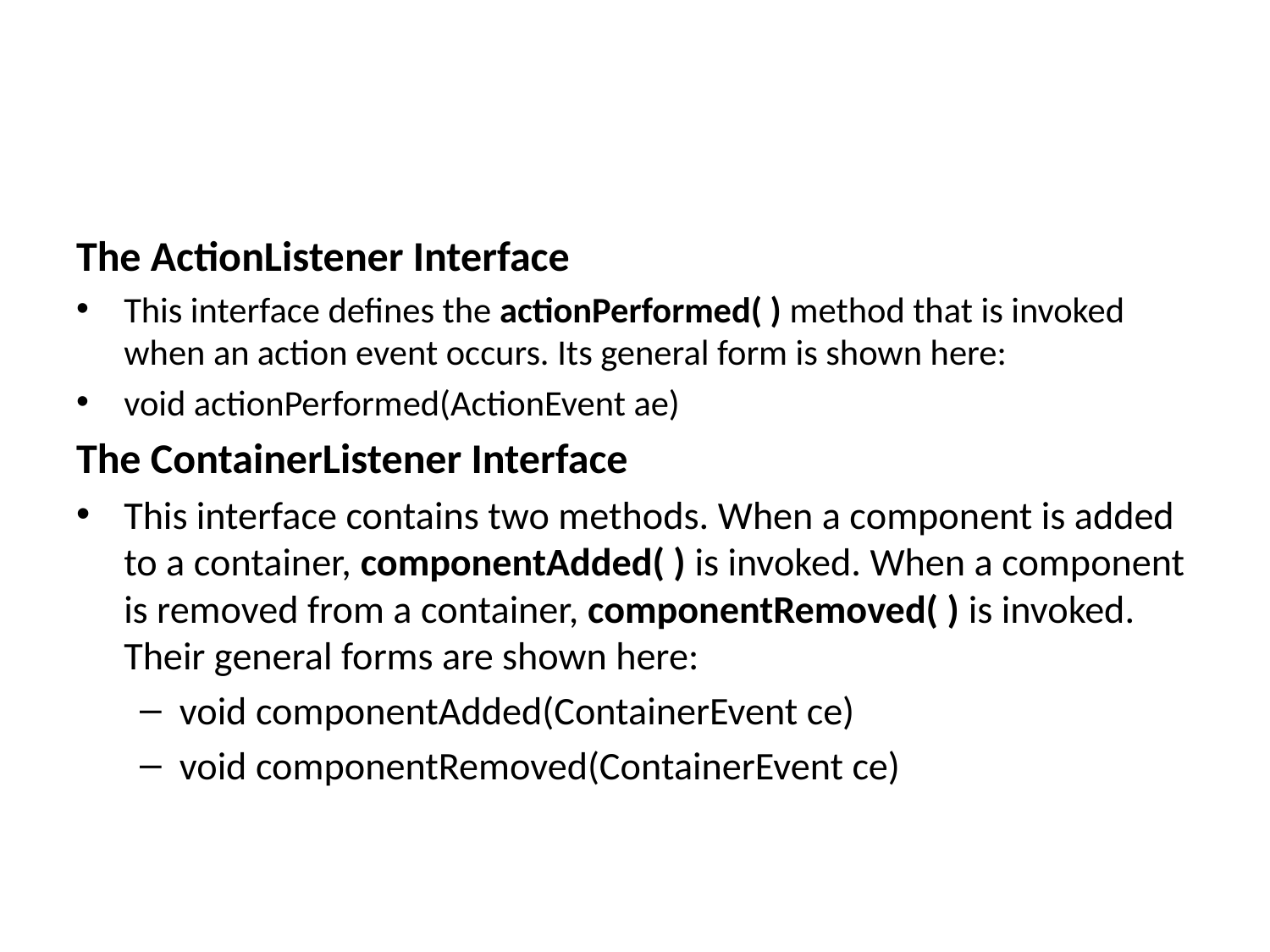

#
The ActionListener Interface
This interface defines the actionPerformed( ) method that is invoked when an action event occurs. Its general form is shown here:
void actionPerformed(ActionEvent ae)
The ContainerListener Interface
This interface contains two methods. When a component is added to a container, componentAdded( ) is invoked. When a component is removed from a container, componentRemoved( ) is invoked. Their general forms are shown here:
void componentAdded(ContainerEvent ce)
void componentRemoved(ContainerEvent ce)